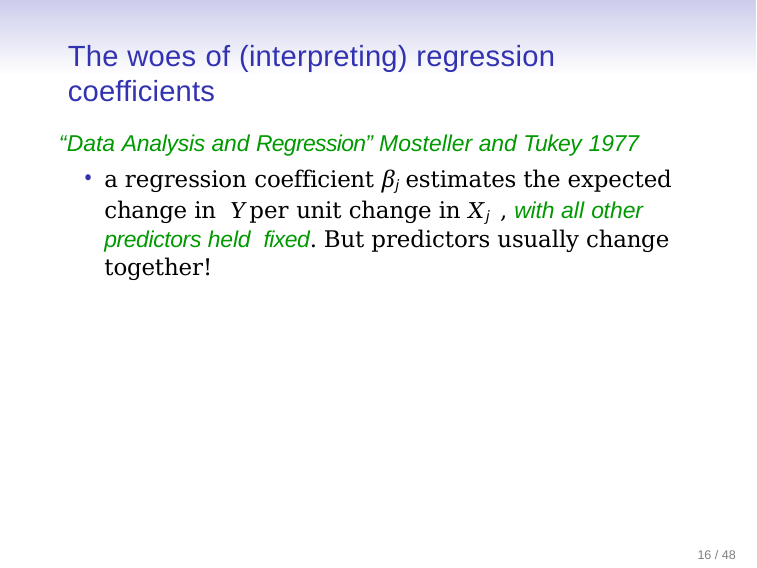

# The woes of (interpreting) regression coefficients
“Data Analysis and Regression” Mosteller and Tukey 1977
a regression coefficient βj estimates the expected change in  Y per unit change in Xj , with all other predictors held  fixed. But predictors usually change together!
16 / 48